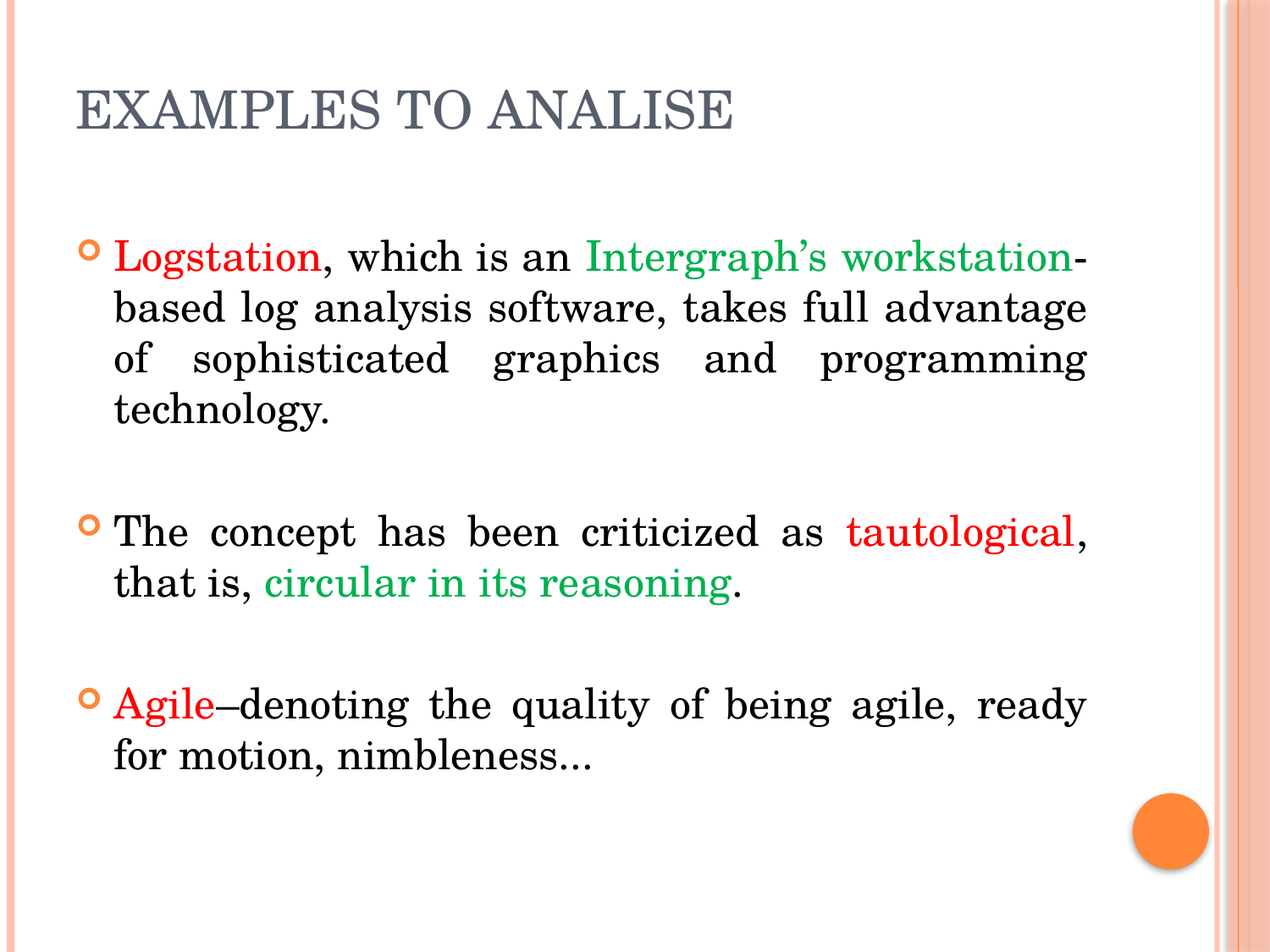

# EXAMPLES TO ANALISE
Logstation, which is an Intergraph’s workstation-based log analysis software, takes full advantage of sophisticated graphics and programming technology.

The concept has been criticized as tautological, that is, circular in its reasoning.

Agile–denoting the quality of being agile, ready for motion, nimbleness...